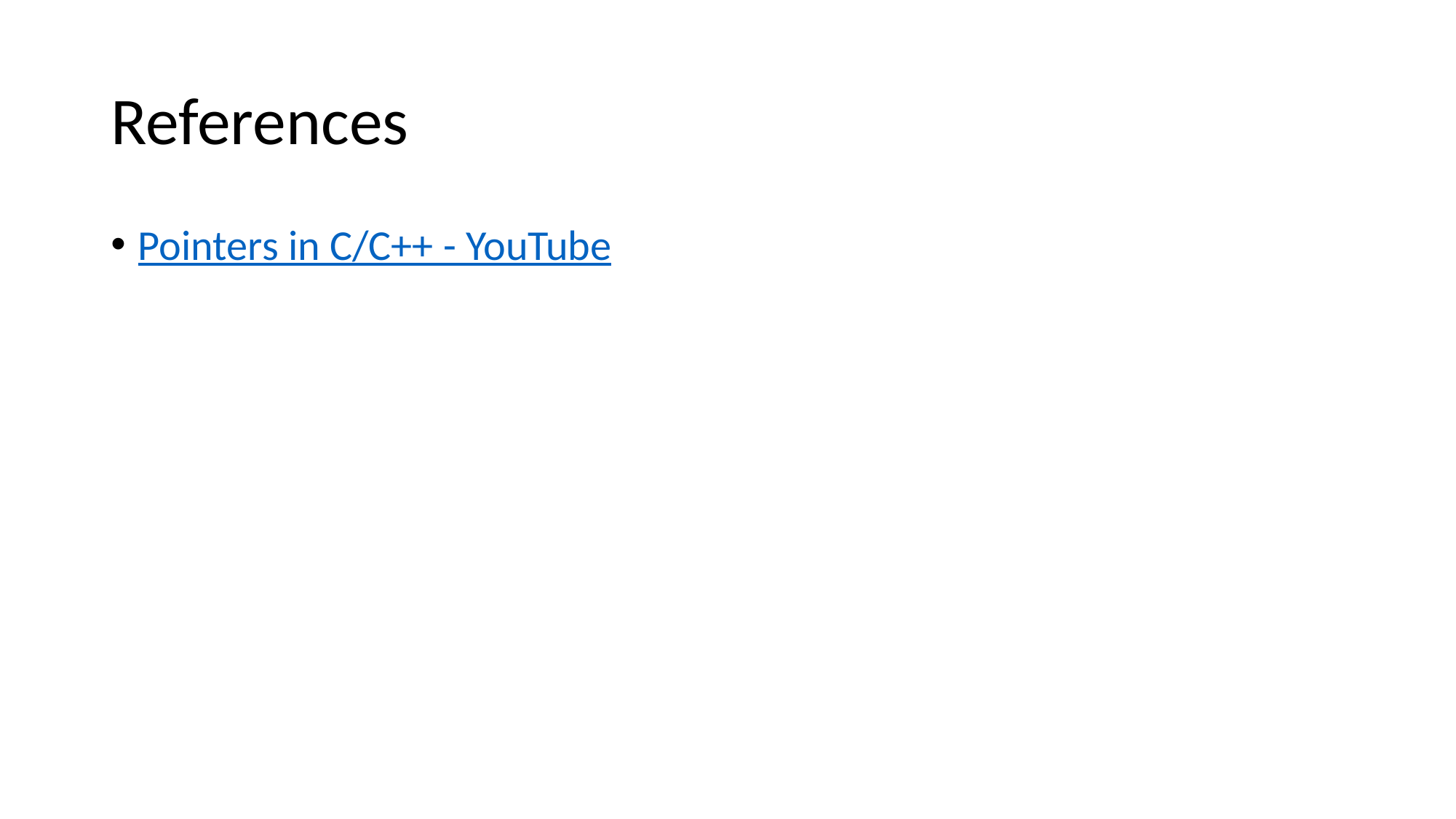

# References
Pointers in C/C++ - YouTube